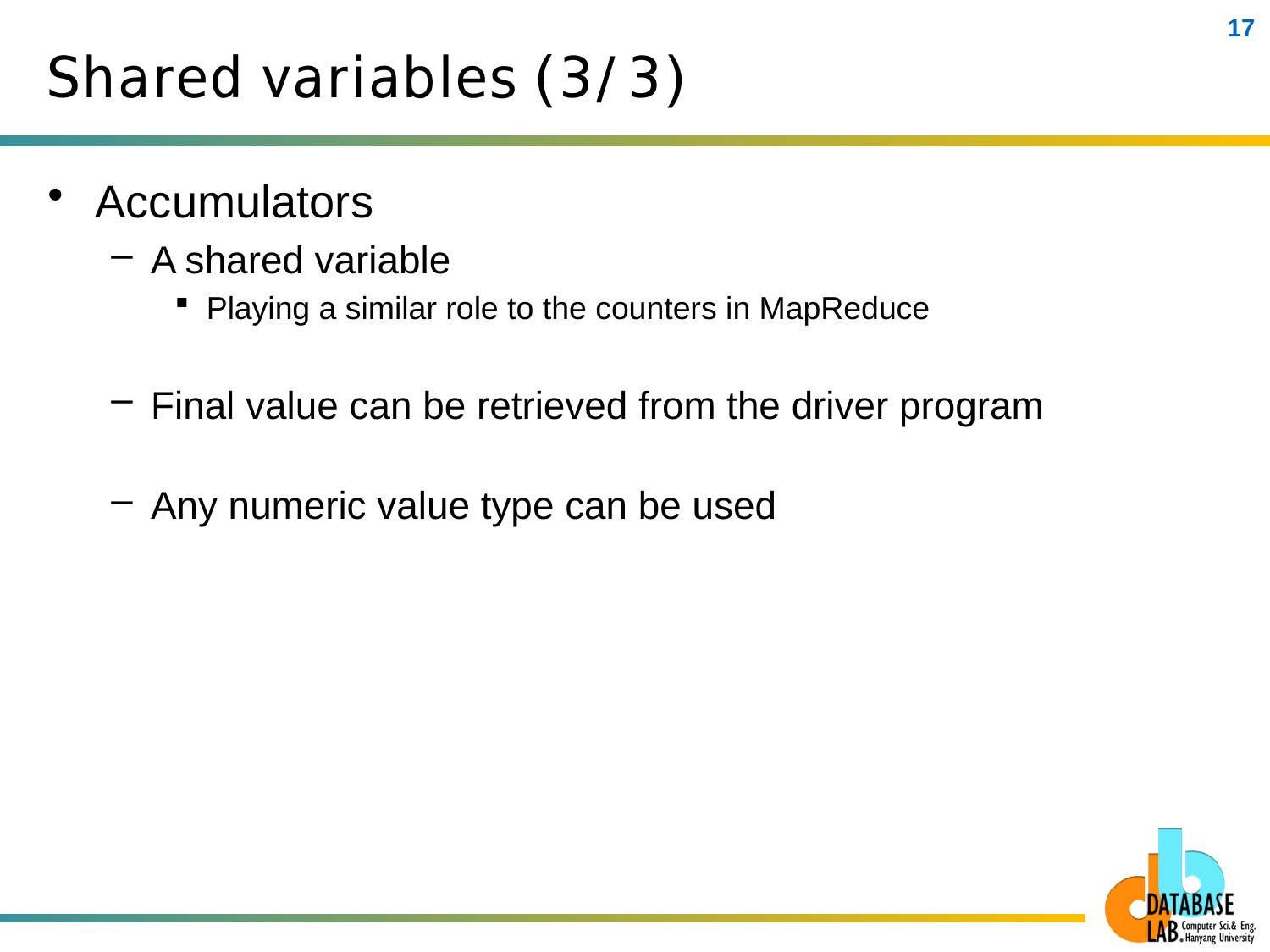

# Shared variables (3/3)
Accumulators
A shared variable
Playing a similar role to the counters in MapReduce

Final value can be retrieved from the driver program

Any numeric value type can be used